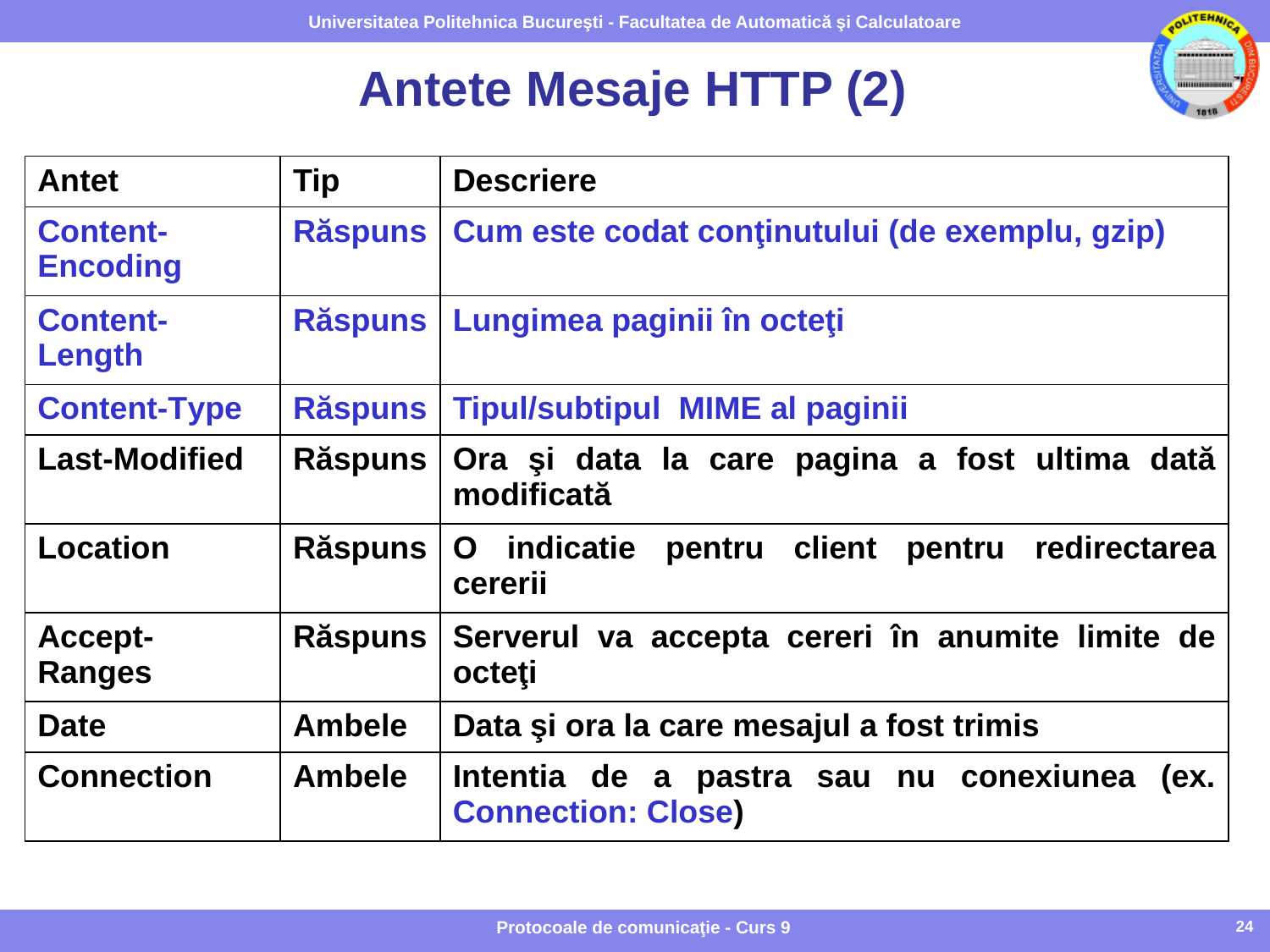

# Antete Mesaje HTTP (2)
| Antet | Tip | Descriere |
| --- | --- | --- |
| Content-Encoding | Răspuns | Cum este codat conţinutului (de exemplu, gzip) |
| Content-Length | Răspuns | Lungimea paginii în octeţi |
| Content-Type | Răspuns | Tipul/subtipul MIME al paginii |
| Last-Modified | Răspuns | Ora şi data la care pagina a fost ultima dată modificată |
| Location | Răspuns | O indicatie pentru client pentru redirectarea cererii |
| Accept-Ranges | Răspuns | Serverul va accepta cereri în anumite limite de octeţi |
| Date | Ambele | Data şi ora la care mesajul a fost trimis |
| Connection | Ambele | Intentia de a pastra sau nu conexiunea (ex. Connection: Close) |
Protocoale de comunicaţie - Curs 9
24